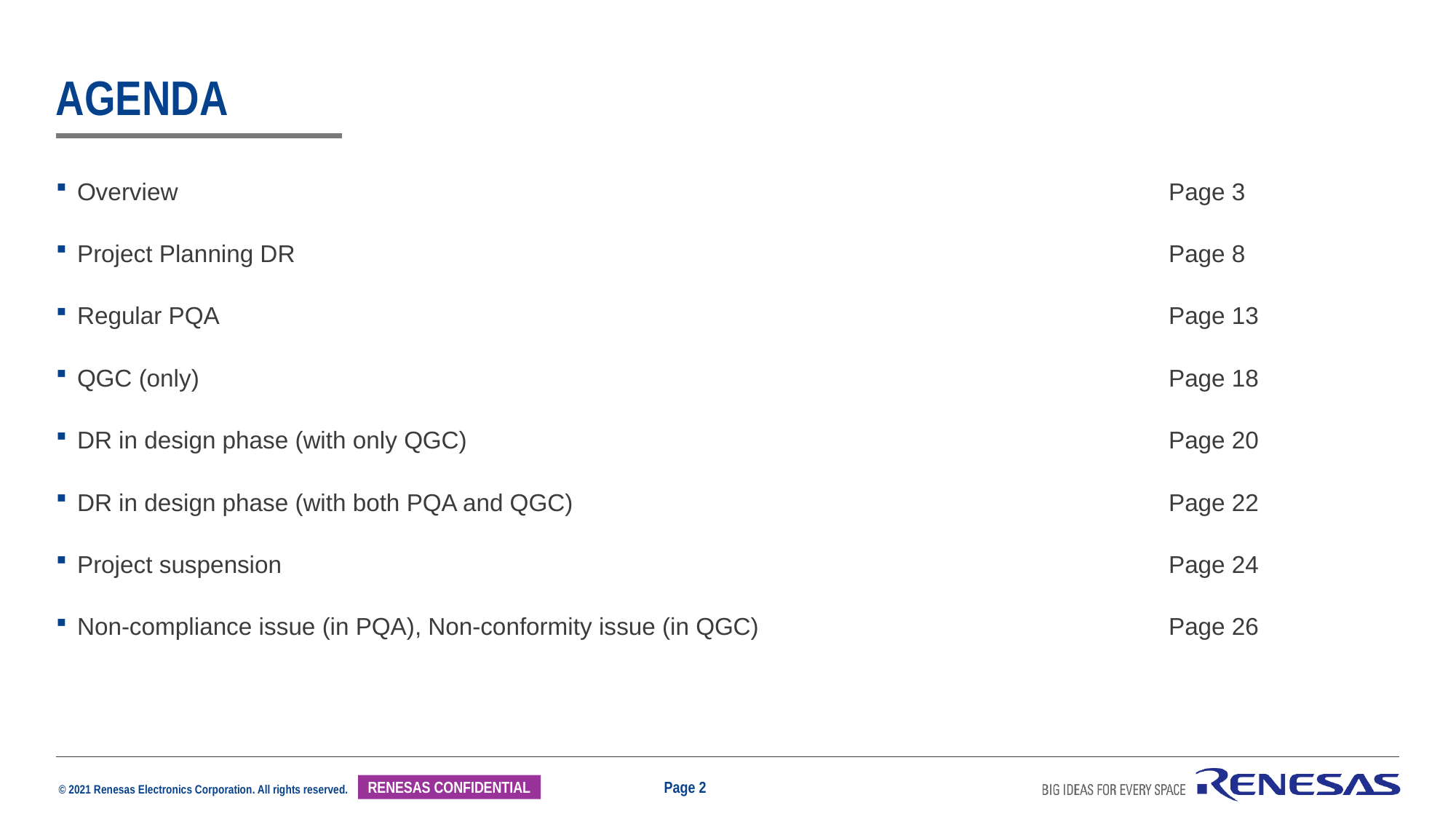

# Agenda
Overview				Page 3
Project Planning DR				Page 8
Regular PQA				Page 13
QGC (only)				Page 18
DR in design phase (with only QGC)				Page 20
DR in design phase (with both PQA and QGC)				Page 22
Project suspension				Page 24
Non-compliance issue (in PQA), Non-conformity issue (in QGC)				Page 26